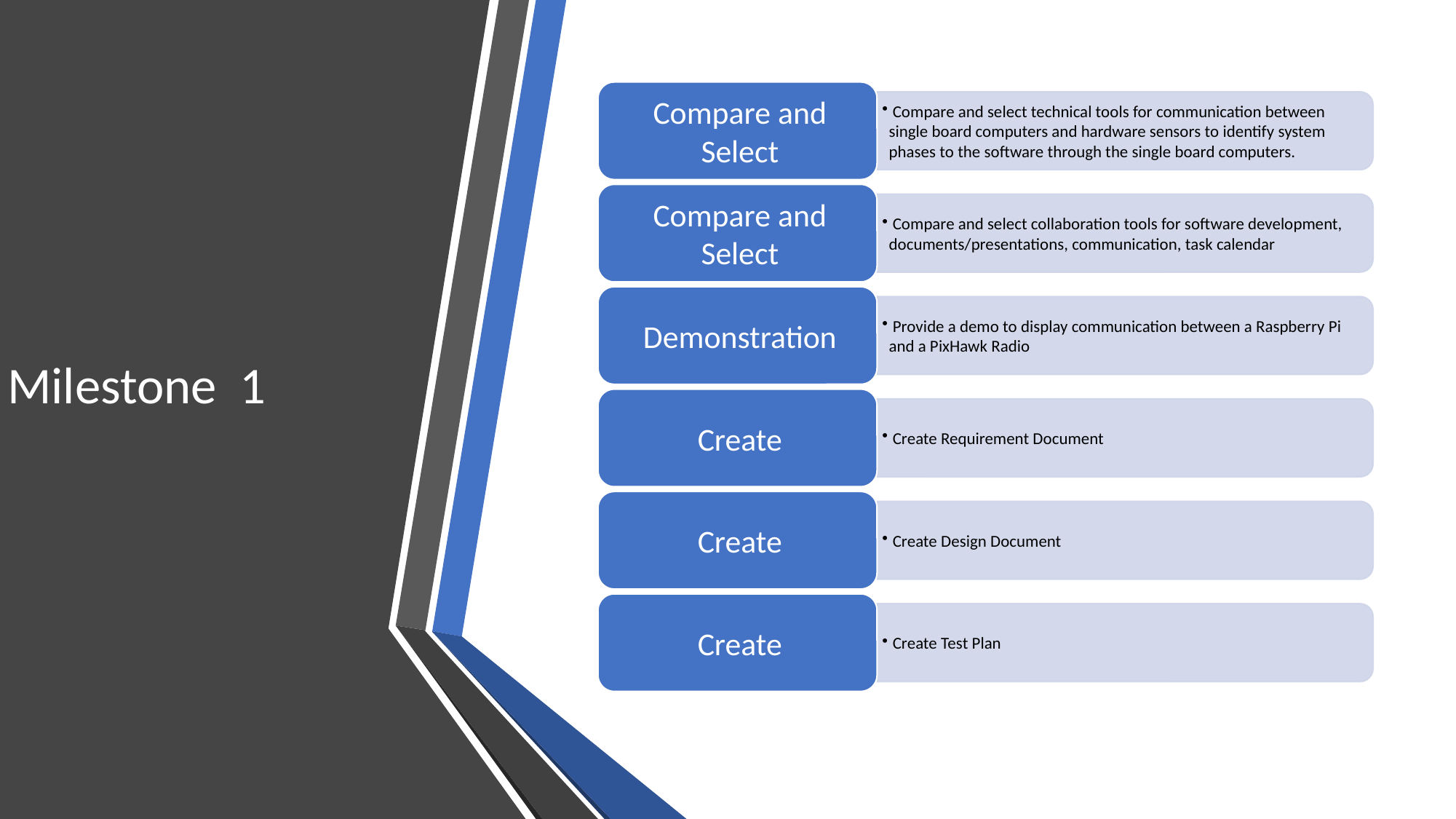

# Milestone  1
 Compare and select technical tools for communication between single board computers and hardware sensors to identify system phases to the software through the single board computers.
Compare and Select
 Compare and select collaboration tools for software development, documents/presentations, communication, task calendar
Compare and Select
 Provide a demo to display communication between a Raspberry Pi and a PixHawk Radio
Demonstration
 Create Requirement Document
Create
 Create Design Document
Create
 Create Test Plan
Create